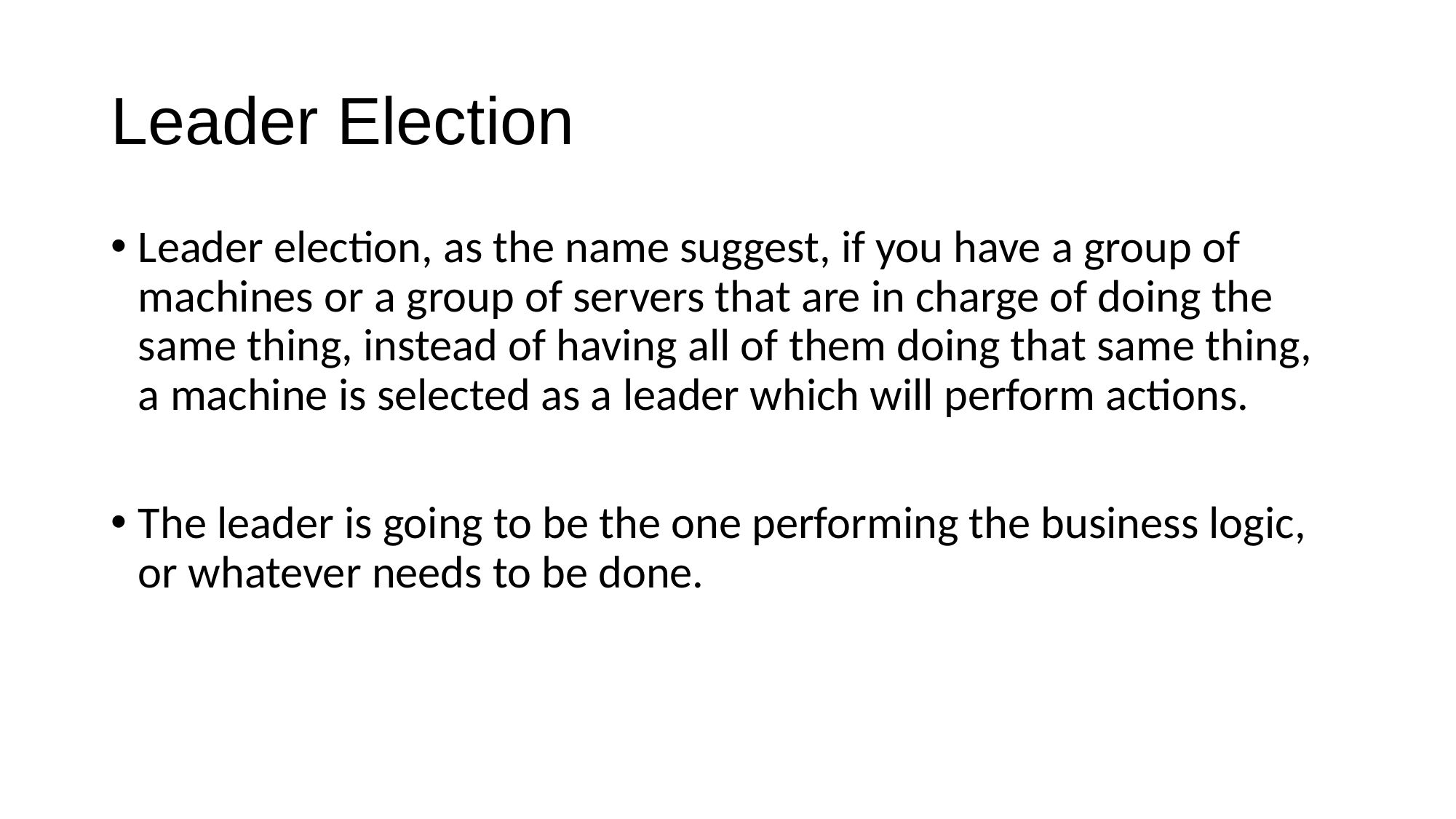

# Leader Election
Leader election, as the name suggest, if you have a group of machines or a group of servers that are in charge of doing the same thing, instead of having all of them doing that same thing, a machine is selected as a leader which will perform actions.

The leader is going to be the one performing the business logic, or whatever needs to be done.